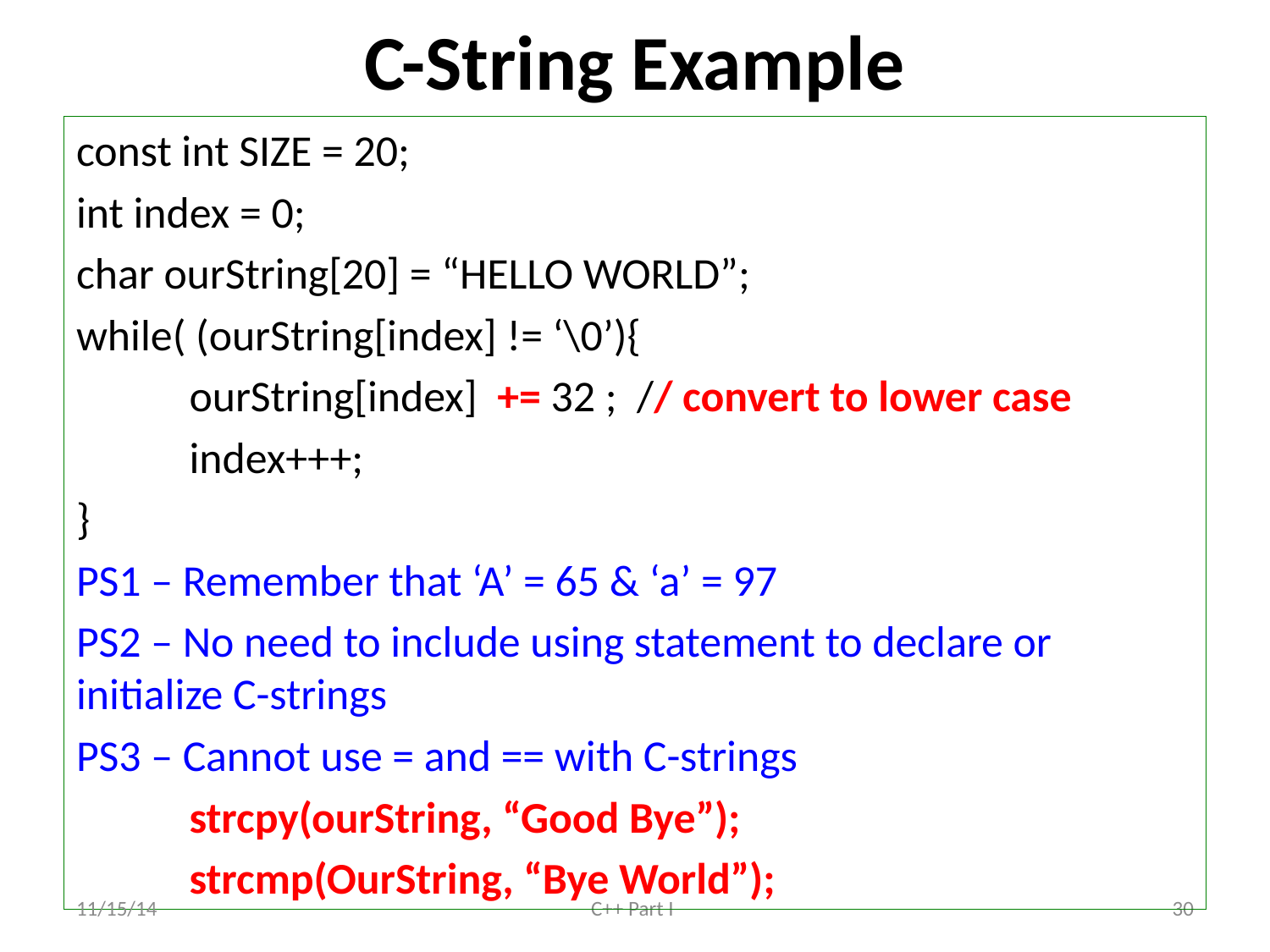

# C-String Example
const int SIZE = 20;
int index = 0;
char ourString[20] = “HELLO WORLD”;
while( (ourString[index] != ‘\0’){
	ourString[index]  += 32 ;  // convert to lower case
	index+++;
}
PS1 – Remember that ‘A’ = 65 & ‘a’ = 97
PS2 – No need to include using statement to declare or initialize C-strings
PS3 – Cannot use = and == with C-strings
	strcpy(ourString, “Good Bye”);
	strcmp(OurString, “Bye World”);

11/15/14
C++ Part I
30